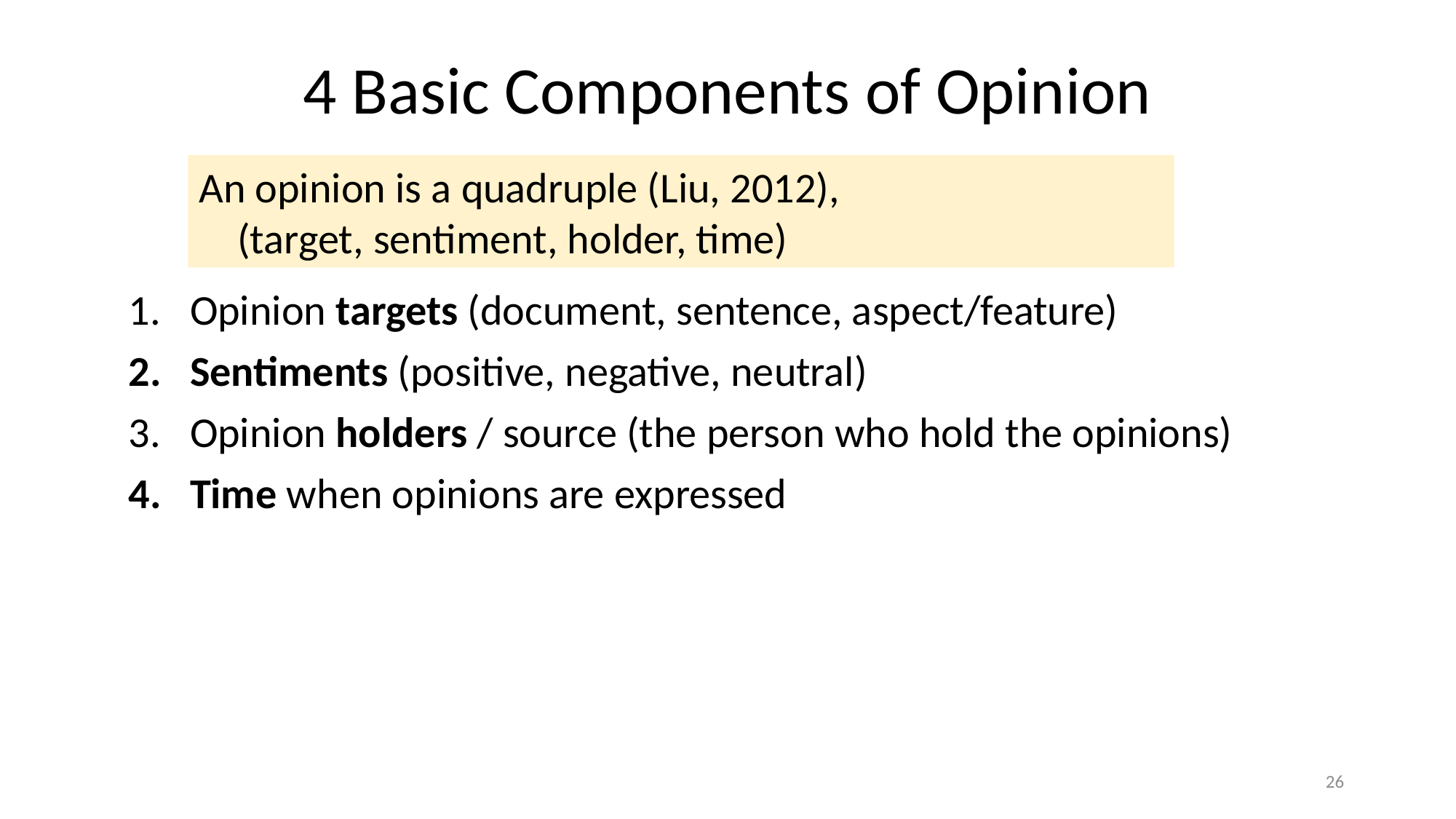

# 4 Basic Components of Opinion
An opinion is a quadruple (Liu, 2012),
    (target, sentiment, holder, time)
Opinion targets (document, sentence, aspect/feature)
Sentiments (positive, negative, neutral)
Opinion holders / source (the person who hold the opinions)
Time when opinions are expressed
26